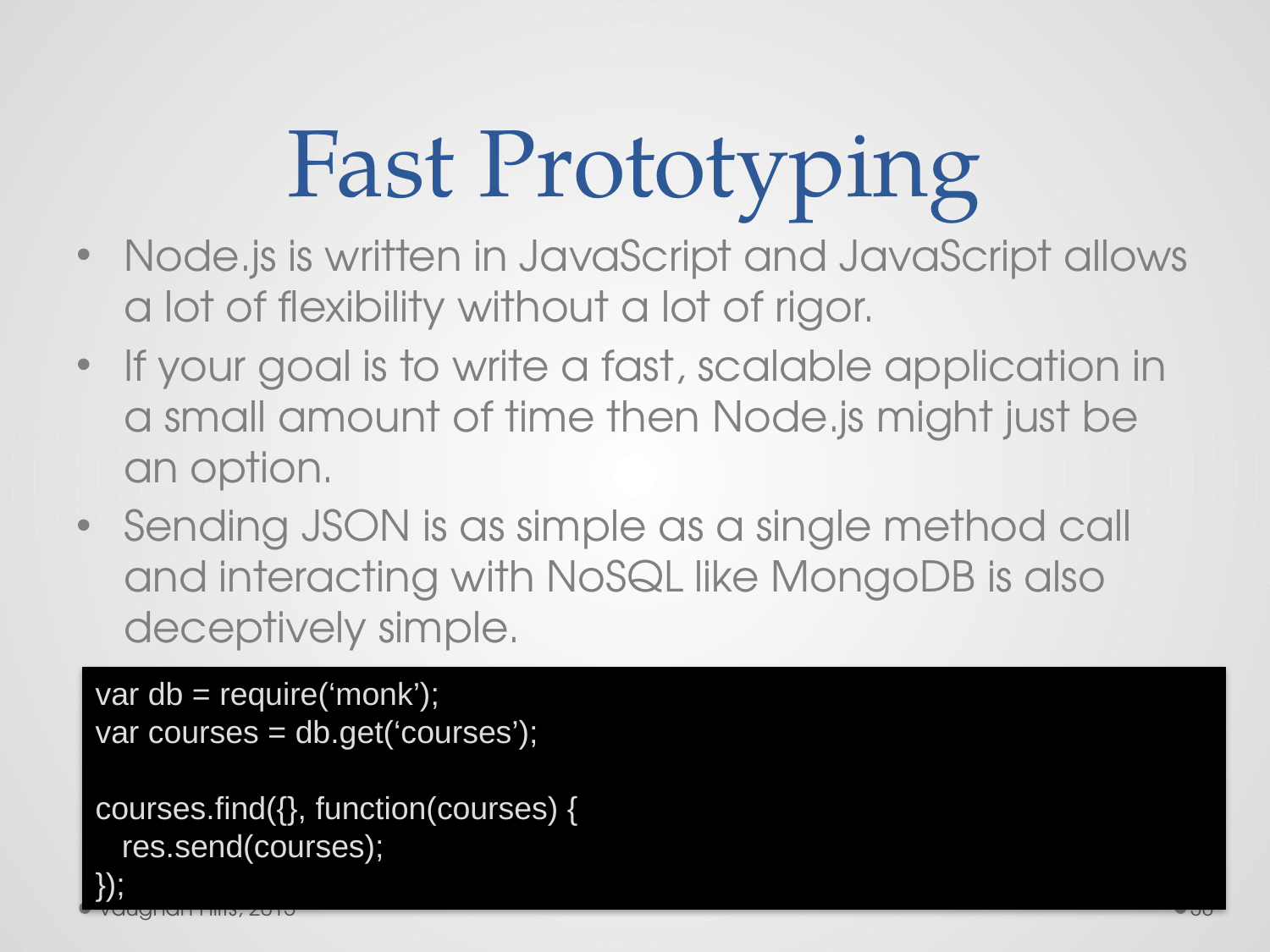

# Fast Prototyping
Node.js is written in JavaScript and JavaScript allows a lot of flexibility without a lot of rigor.
If your goal is to write a fast, scalable application in a small amount of time then Node.js might just be an option.
Sending JSON is as simple as a single method call and interacting with NoSQL like MongoDB is also deceptively simple.

var db = require(‘monk’);
var courses = db.get(‘courses’);
courses.find({}, function(courses) {
   res.send(courses);
});
Vaughan Hilts, 2015
38